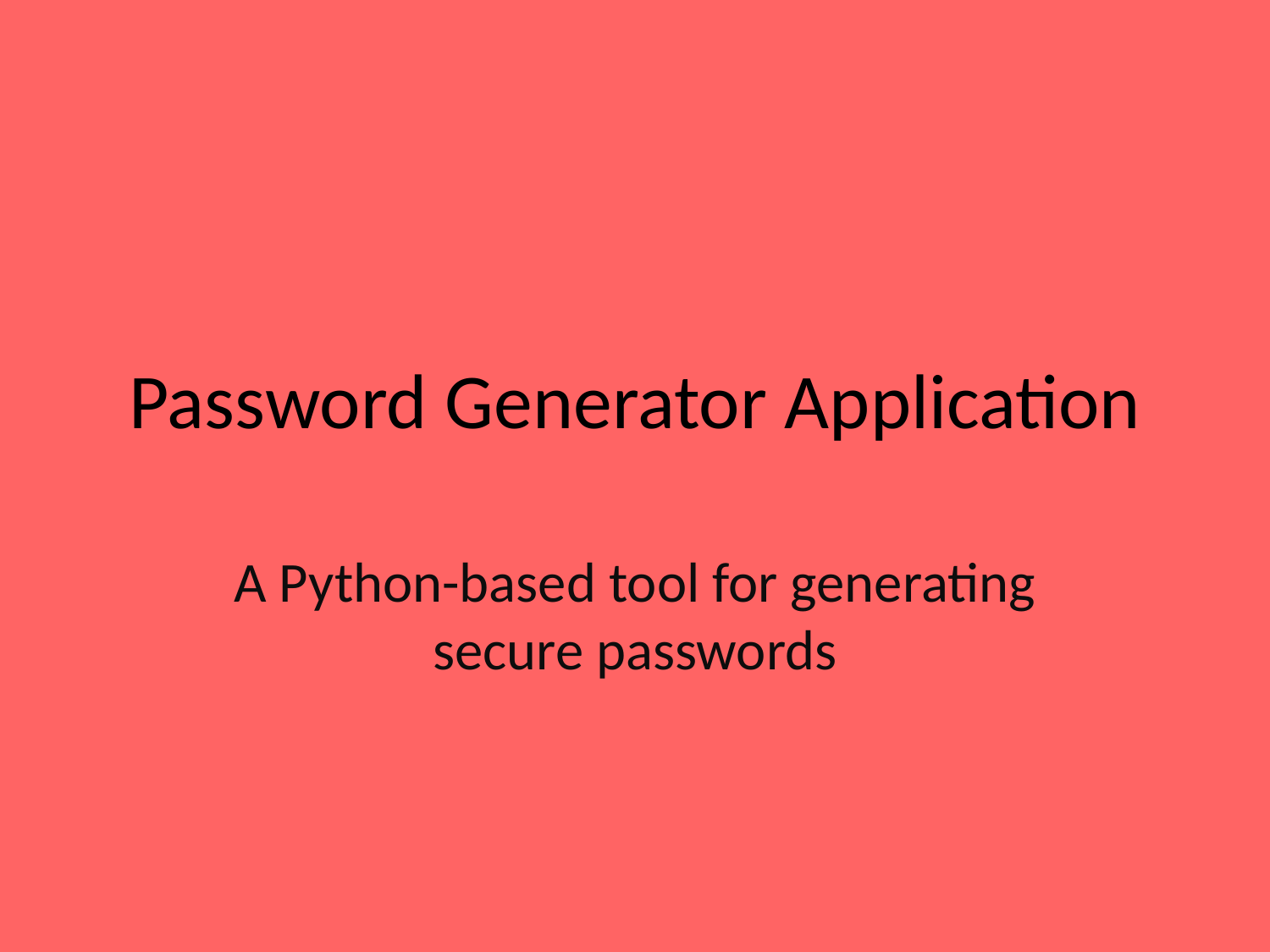

# Password Generator Application
A Python-based tool for generating secure passwords